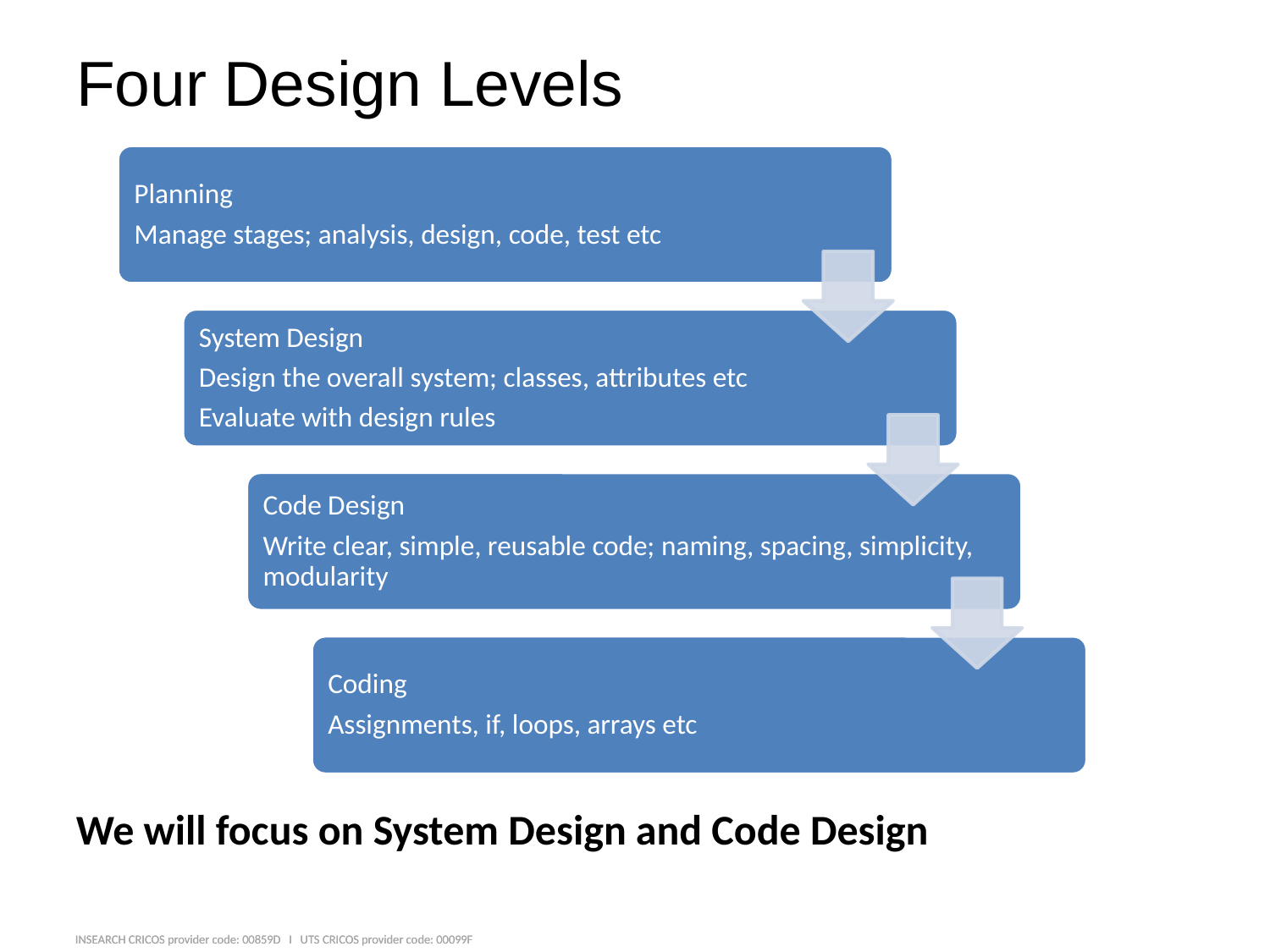

# Four Design Levels
Planning
Manage stages; analysis, design, code, test etc
System Design
Design the overall system; classes, attributes etc
Evaluate with design rules
Code Design
Write clear, simple, reusable code; naming, spacing, simplicity, modularity
Coding
Assignments, if, loops, arrays etc

We will focus on System Design and Code Design